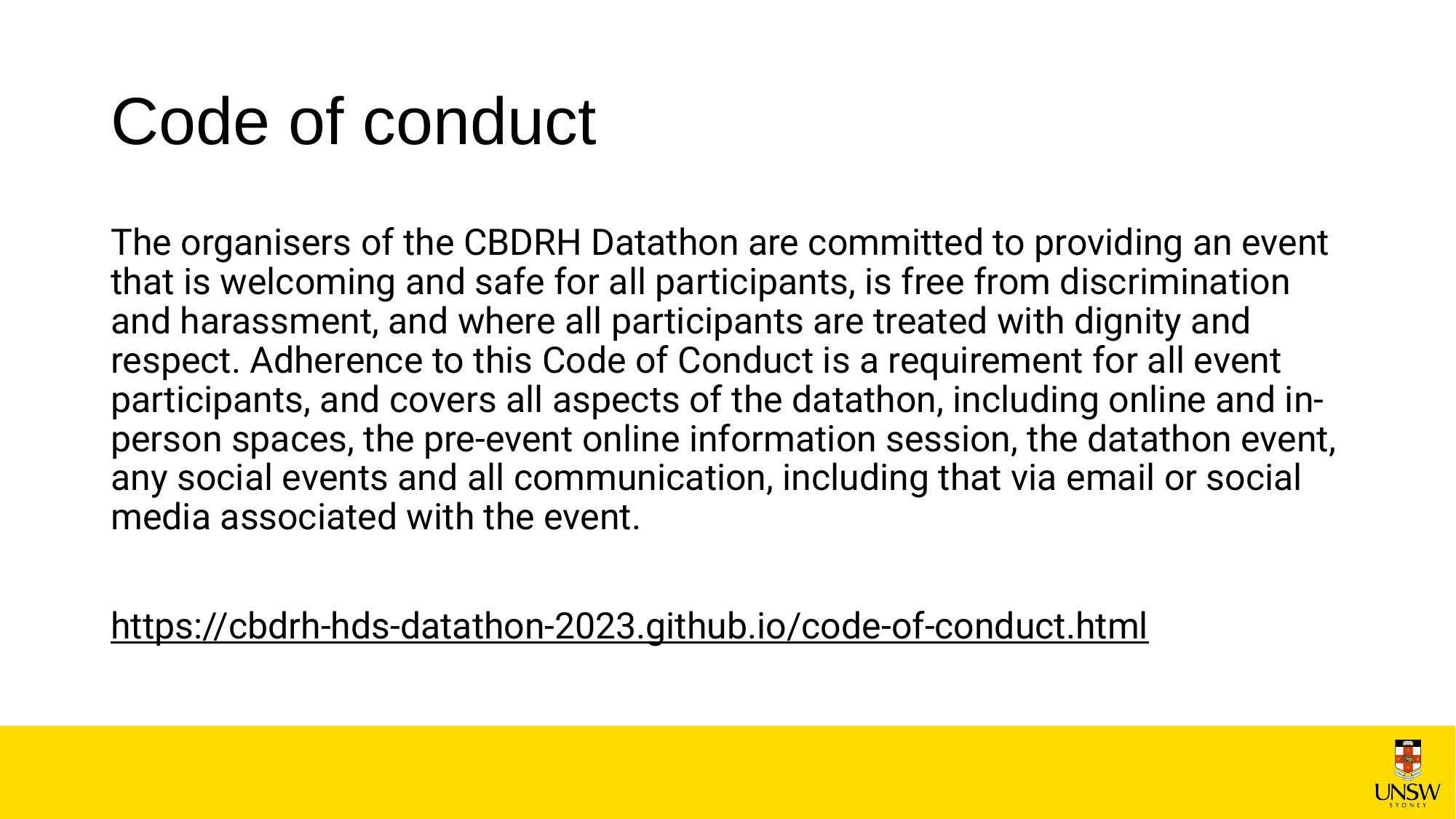

# Code of conduct
The organisers of the CBDRH Datathon are committed to providing an event that is welcoming and safe for all participants, is free from discrimination and harassment, and where all participants are treated with dignity and respect. Adherence to this Code of Conduct is a requirement for all event participants, and covers all aspects of the datathon, including online and in-person spaces, the pre-event online information session, the datathon event, any social events and all communication, including that via email or social media associated with the event.

https://cbdrh-hds-datathon-2023.github.io/code-of-conduct.html